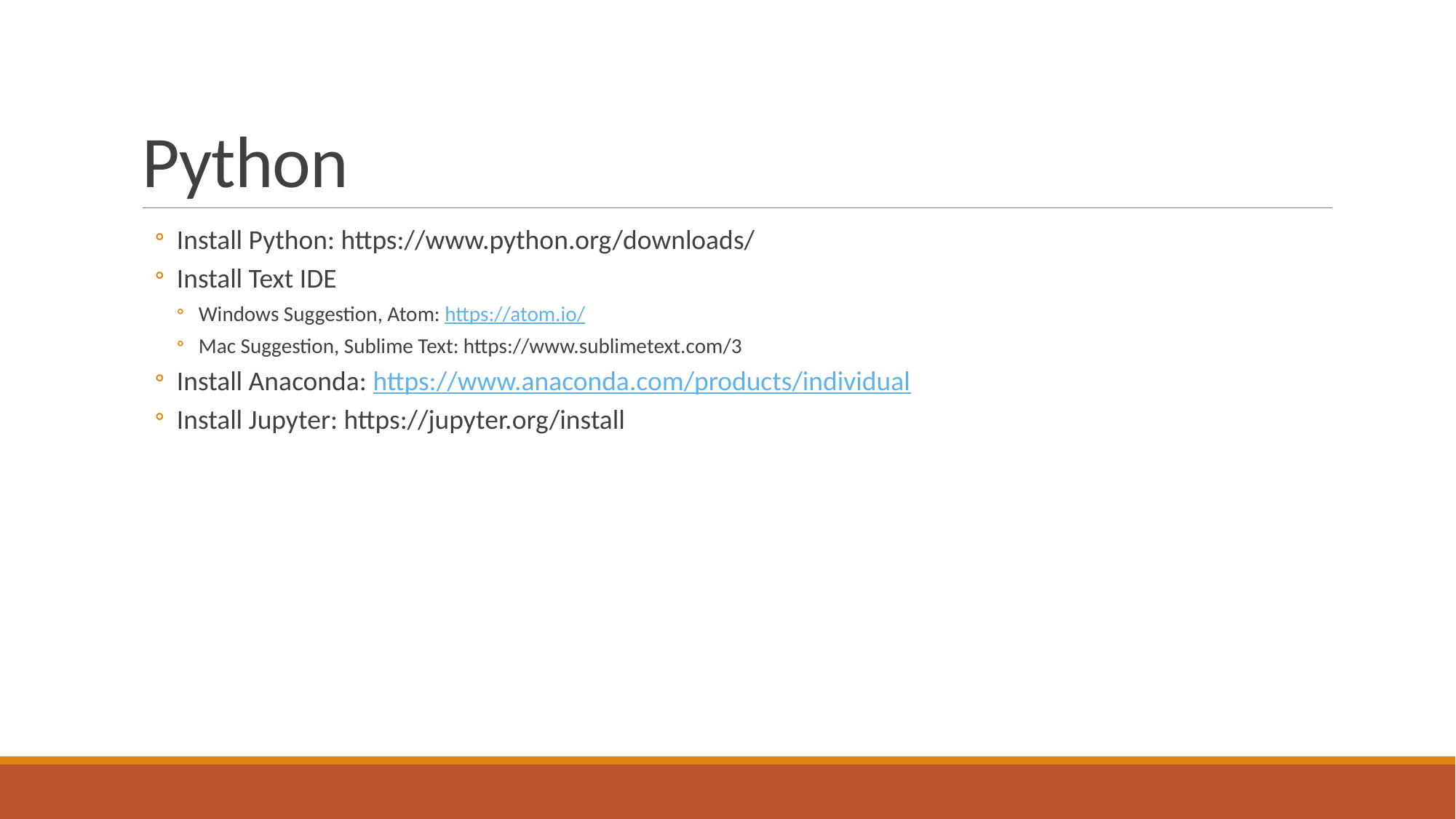

# Python
Install Python: https://www.python.org/downloads/
Install Text IDE
Windows Suggestion, Atom: https://atom.io/
Mac Suggestion, Sublime Text: https://www.sublimetext.com/3
Install Anaconda: https://www.anaconda.com/products/individual
Install Jupyter: https://jupyter.org/install